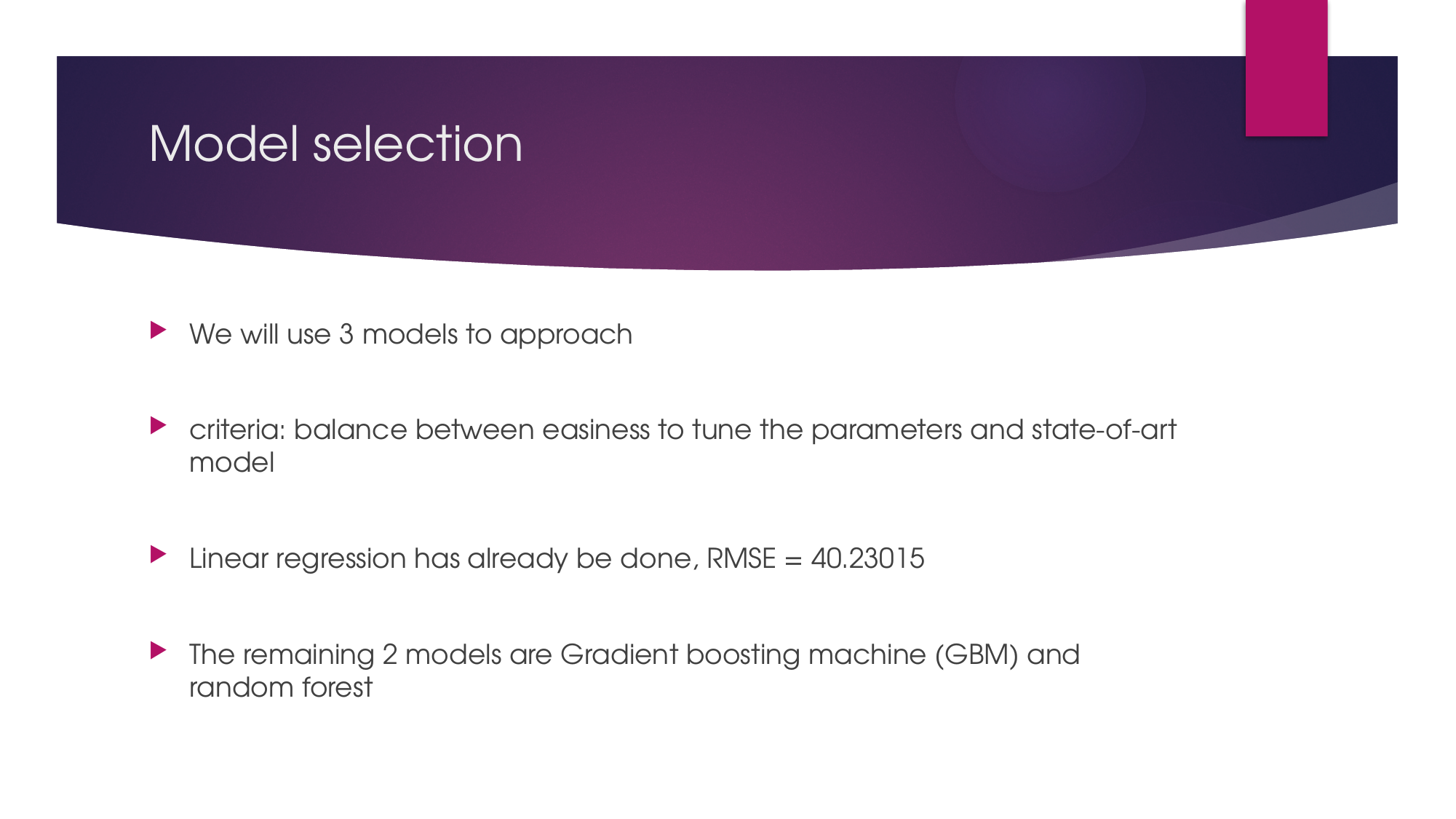

# Model selection
We will use 3 models to approach

criteria: balance between easiness to tune the parameters and state-of-art model

Linear regression has already be done, RMSE = 40.23015

The remaining 2 models are Gradient boosting machine (GBM) and random forest